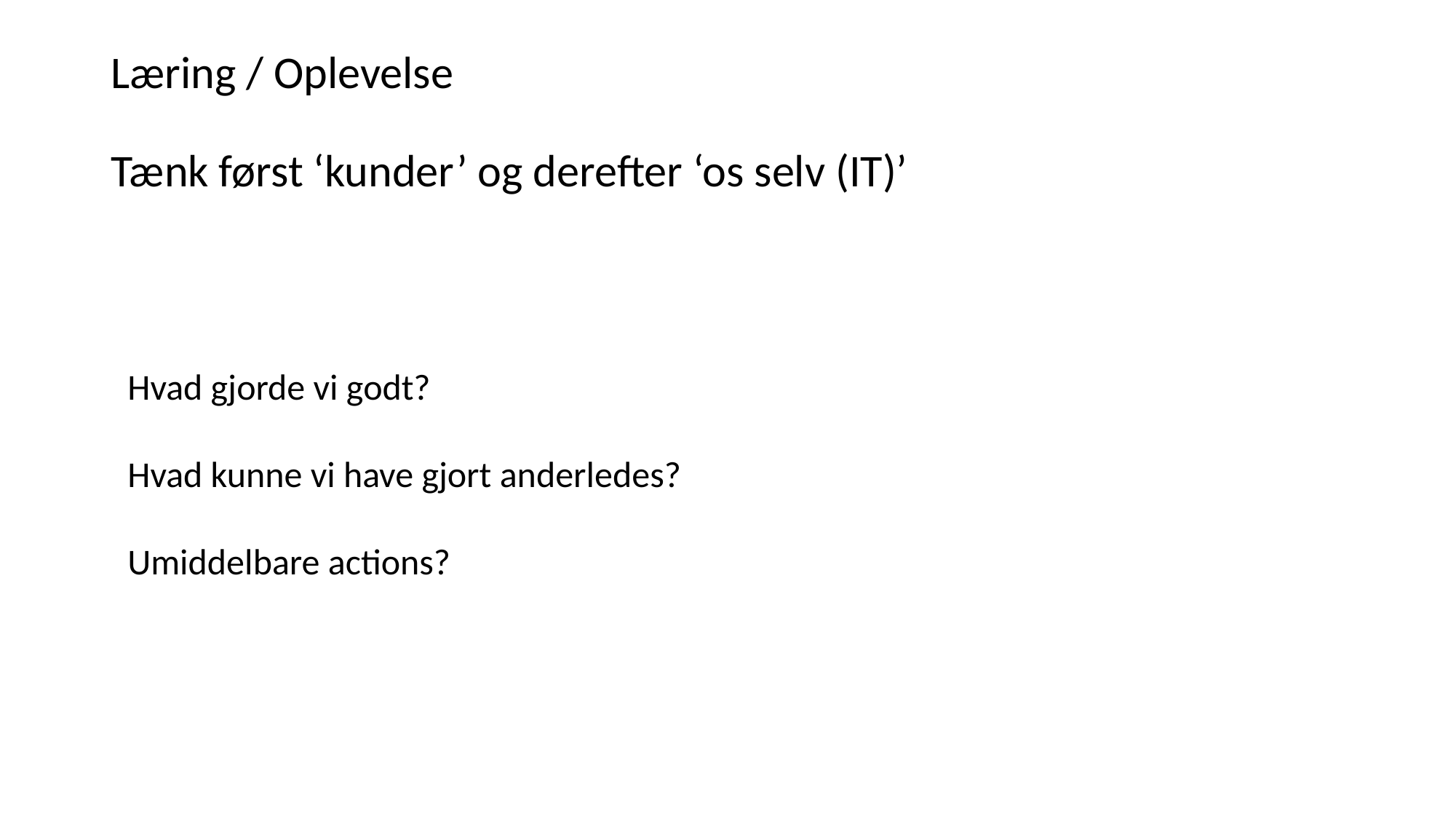

# Læring / Oplevelse Tænk først ‘kunder’ og derefter ‘os selv (IT)’
Hvad gjorde vi godt?

Hvad kunne vi have gjort anderledes?

Umiddelbare actions?